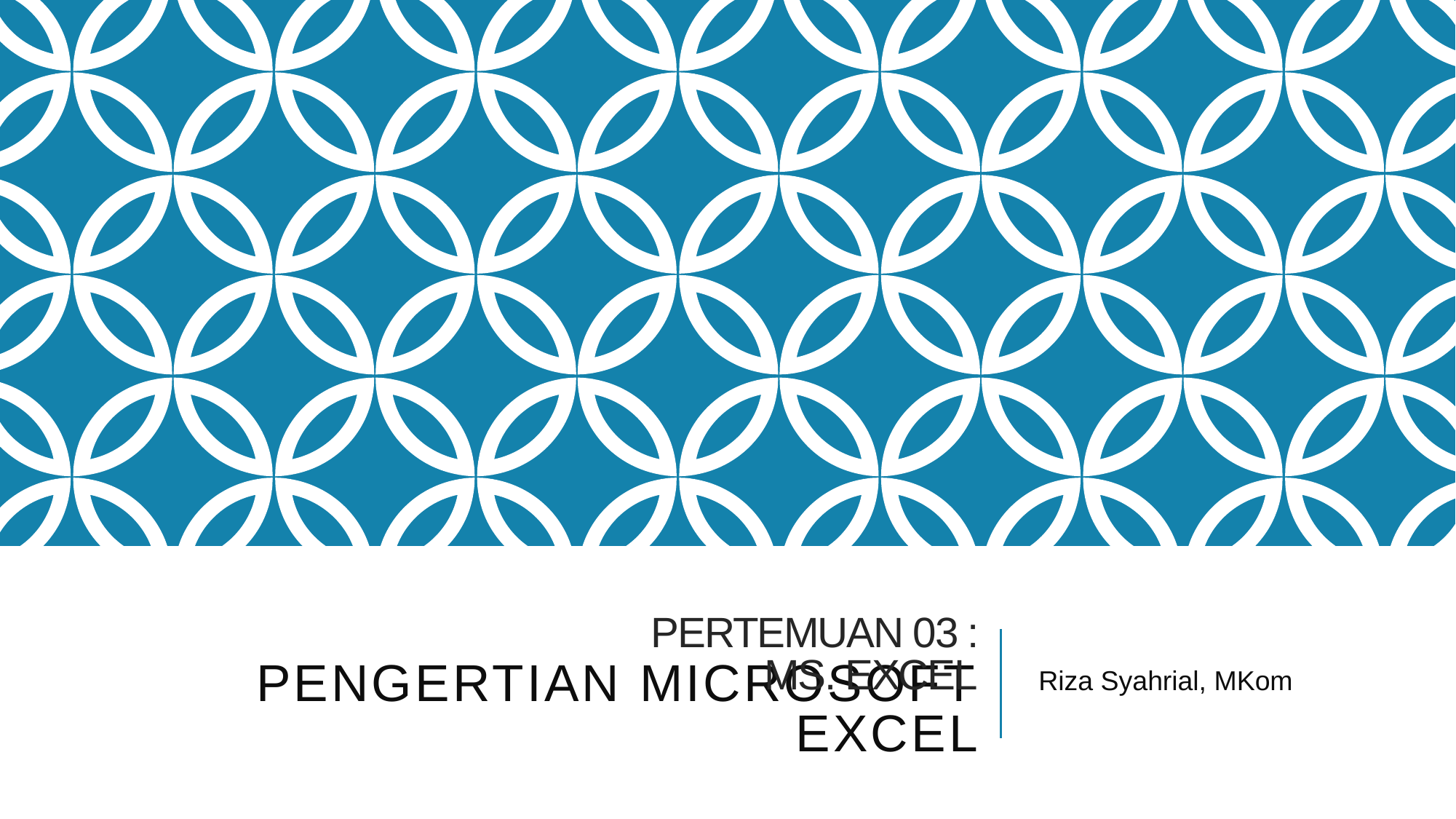

Riza Syahrial, MKom
Pertemuan 03 : ms. excel
# Pengertian Microsoft Excel